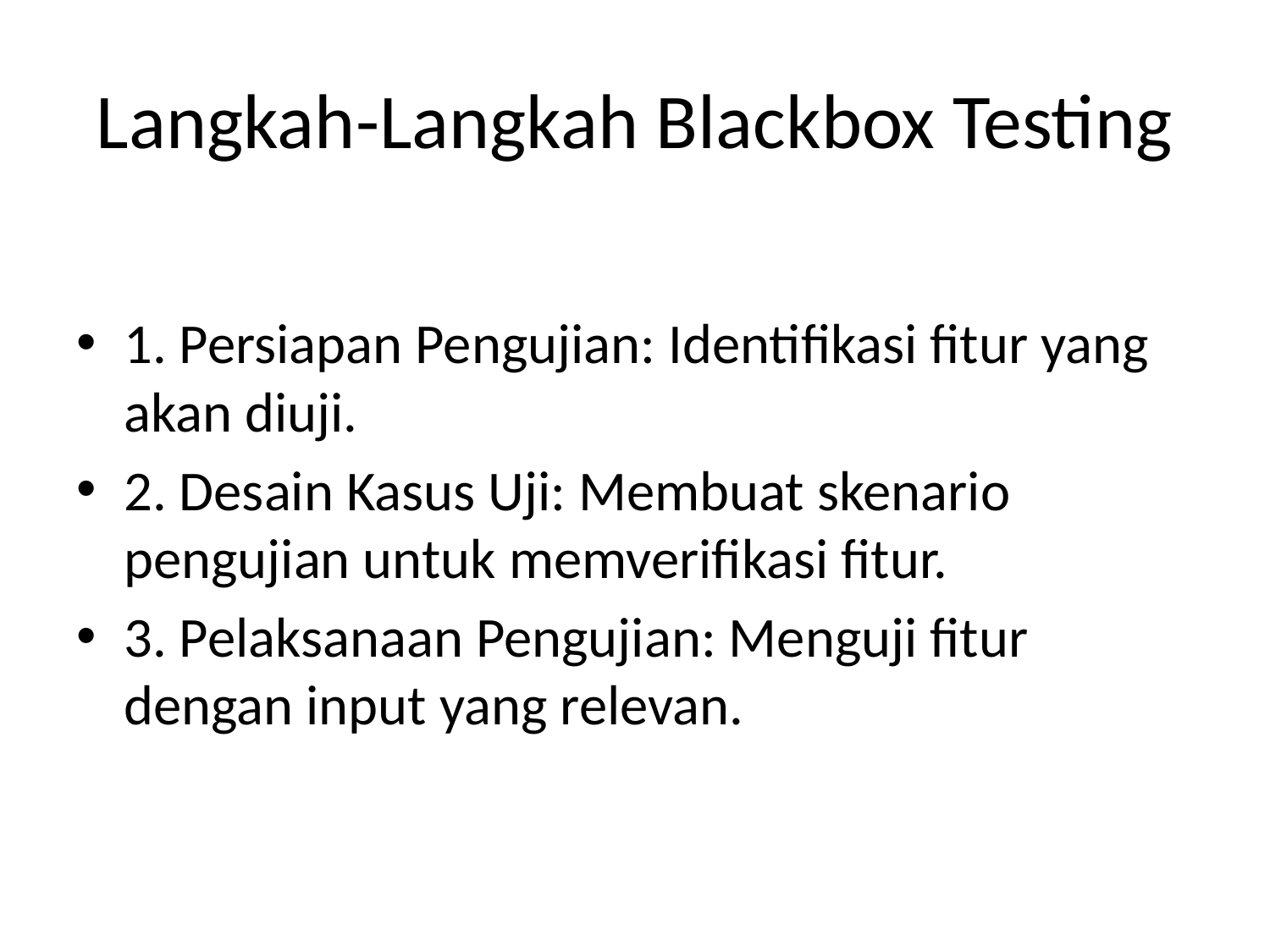

# Langkah-Langkah Blackbox Testing

1. Persiapan Pengujian: Identifikasi fitur yang akan diuji.
2. Desain Kasus Uji: Membuat skenario pengujian untuk memverifikasi fitur.
3. Pelaksanaan Pengujian: Menguji fitur dengan input yang relevan.